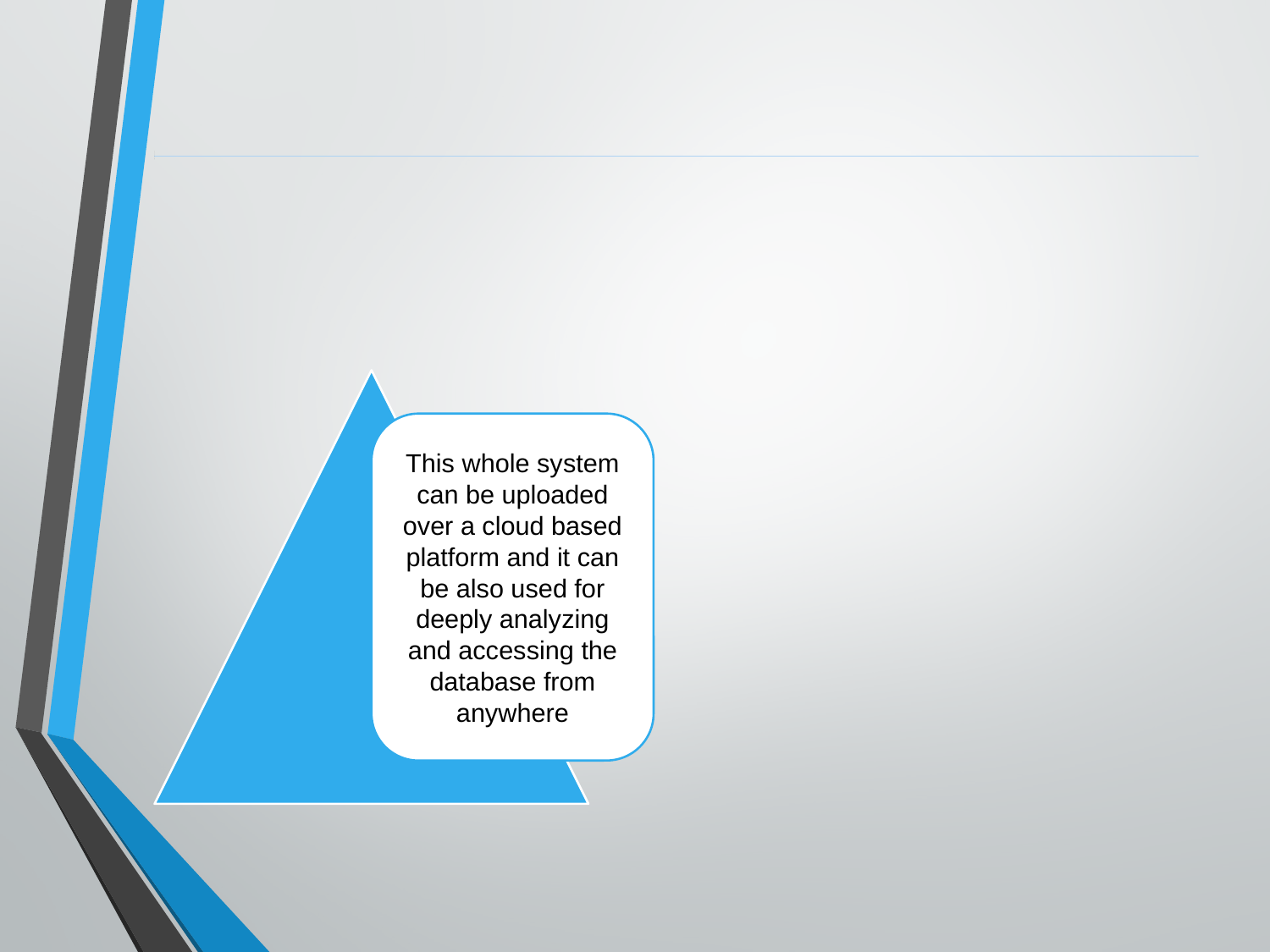

Features that can be added
This whole system can be uploaded over a cloud based platform and it can be also used for deeply analyzing and accessing the database from anywhere